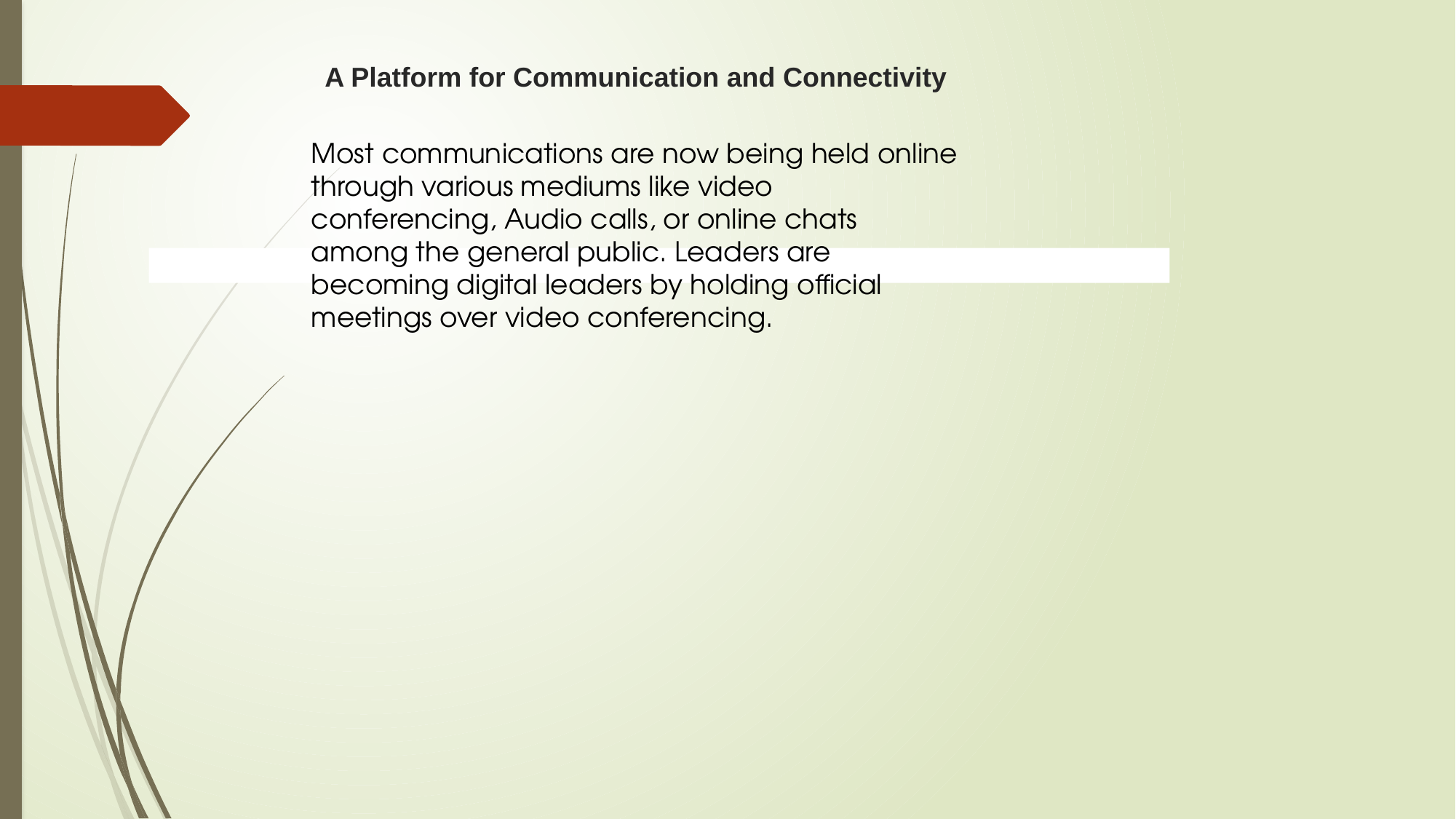

A Platform for Communication and Connectivity
Most communications are now being held online through various mediums like video conferencing, Audio calls, or online chats among the general public. Leaders are becoming digital leaders by holding official meetings over video conferencing.
The use of Digital Infrastructure is one of many tools to help the City achieve its strategic goals and priorities. As the use of digital infrastructure to provide City services and manage assets evolves, how information is collected, used, managed and protected must also advance. The Digital Infrastructure Strategic Framework    (DISF), formerly known as the Digital Infrastructure Plan, will modernize and formalize the roles, functions and procedures within which digital infrastructure decisions at the City are made.